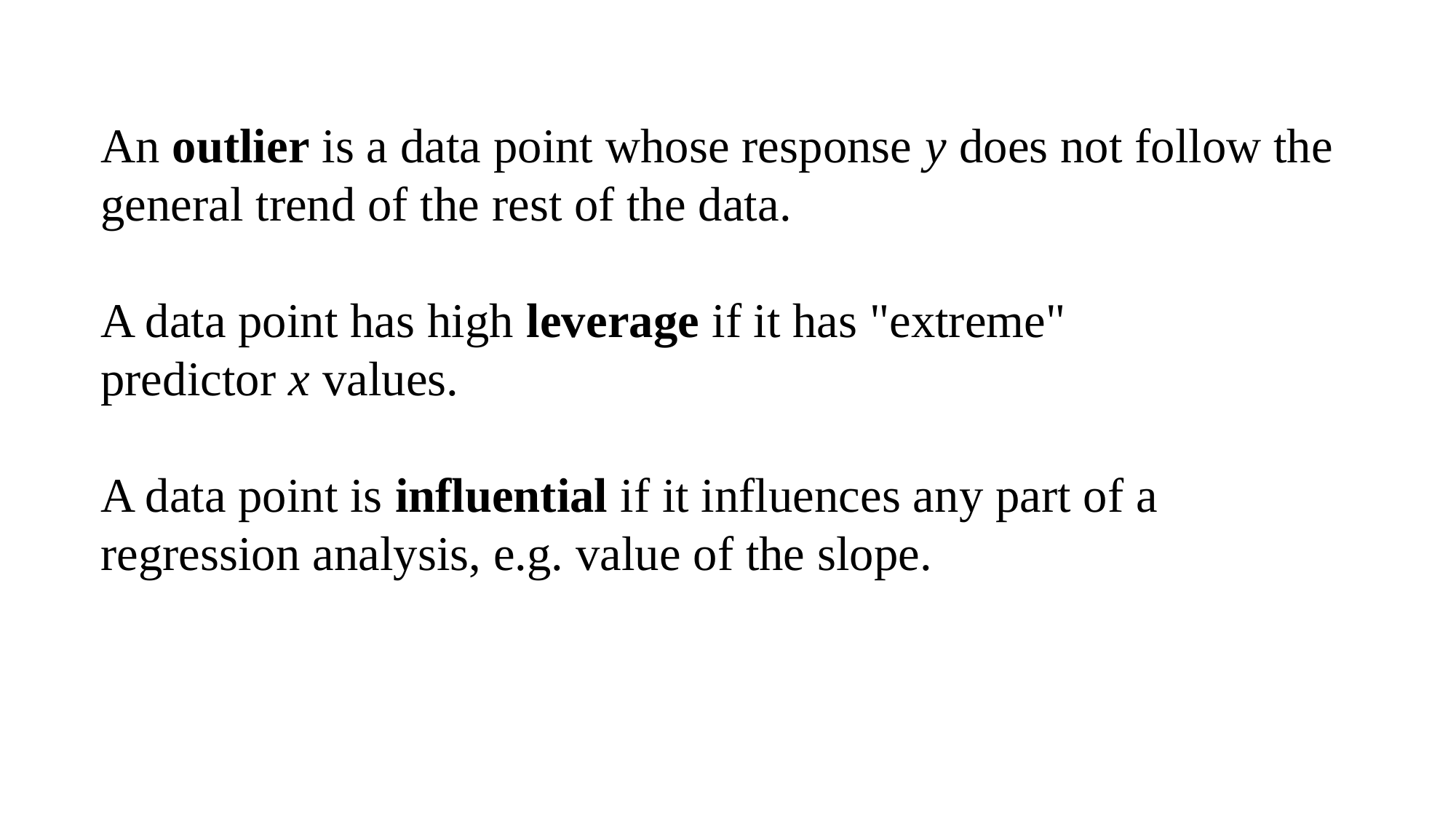

An outlier is a data point whose response y does not follow the general trend of the rest of the data.

A data point has high leverage if it has "extreme" predictor x values.

A data point is influential if it influences any part of a regression analysis, e.g. value of the slope.